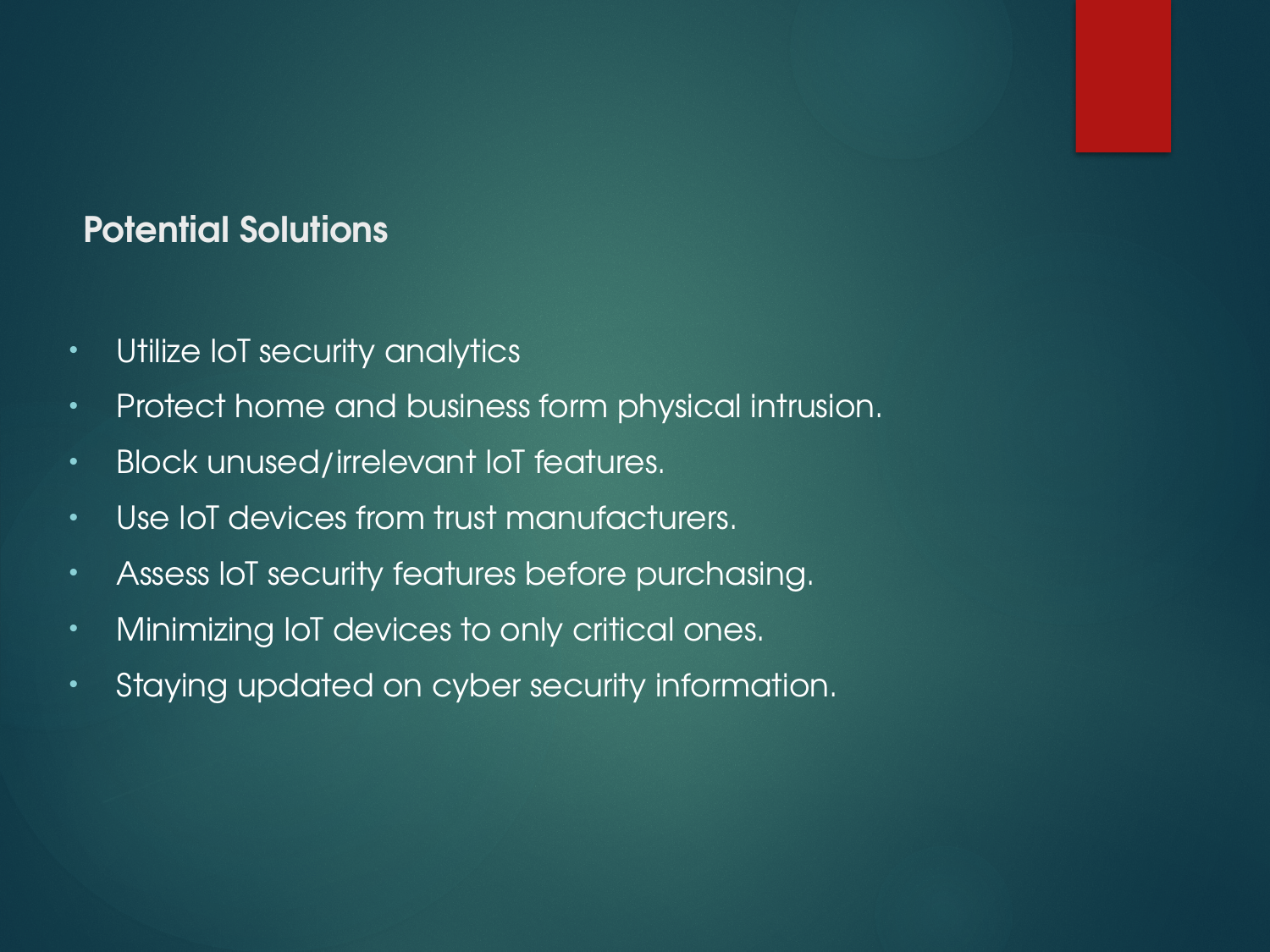

# Potential Solutions

Utilize IoT security analytics
Protect home and business form physical intrusion.
Block unused/irrelevant IoT features.
Use IoT devices from trust manufacturers.
Assess IoT security features before purchasing.
Minimizing IoT devices to only critical ones.
Staying updated on cyber security information.